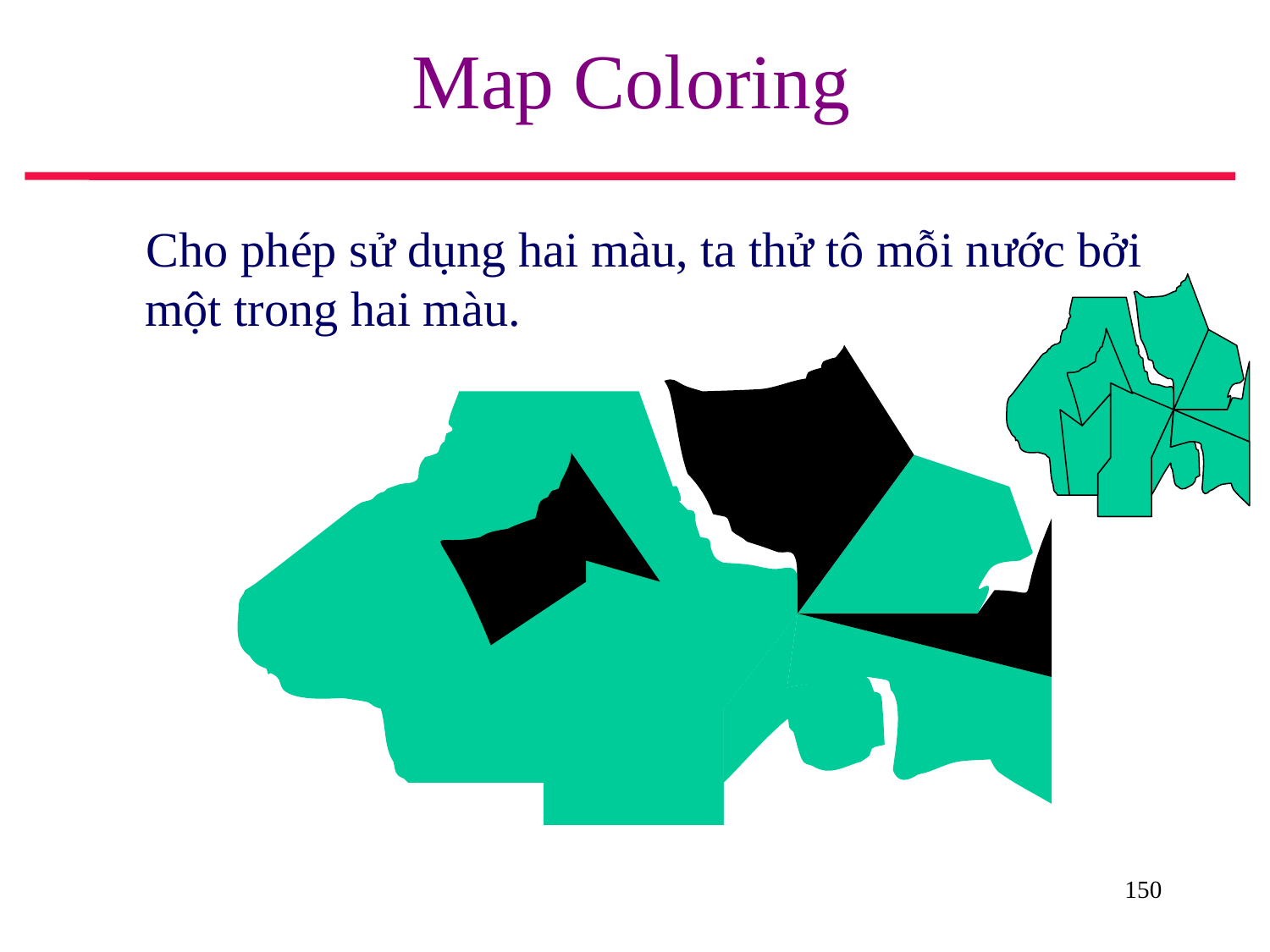

# Map Coloring
    Cho phép sử dụng hai màu, ta thử tô mỗi nước bởi một trong hai màu.

150